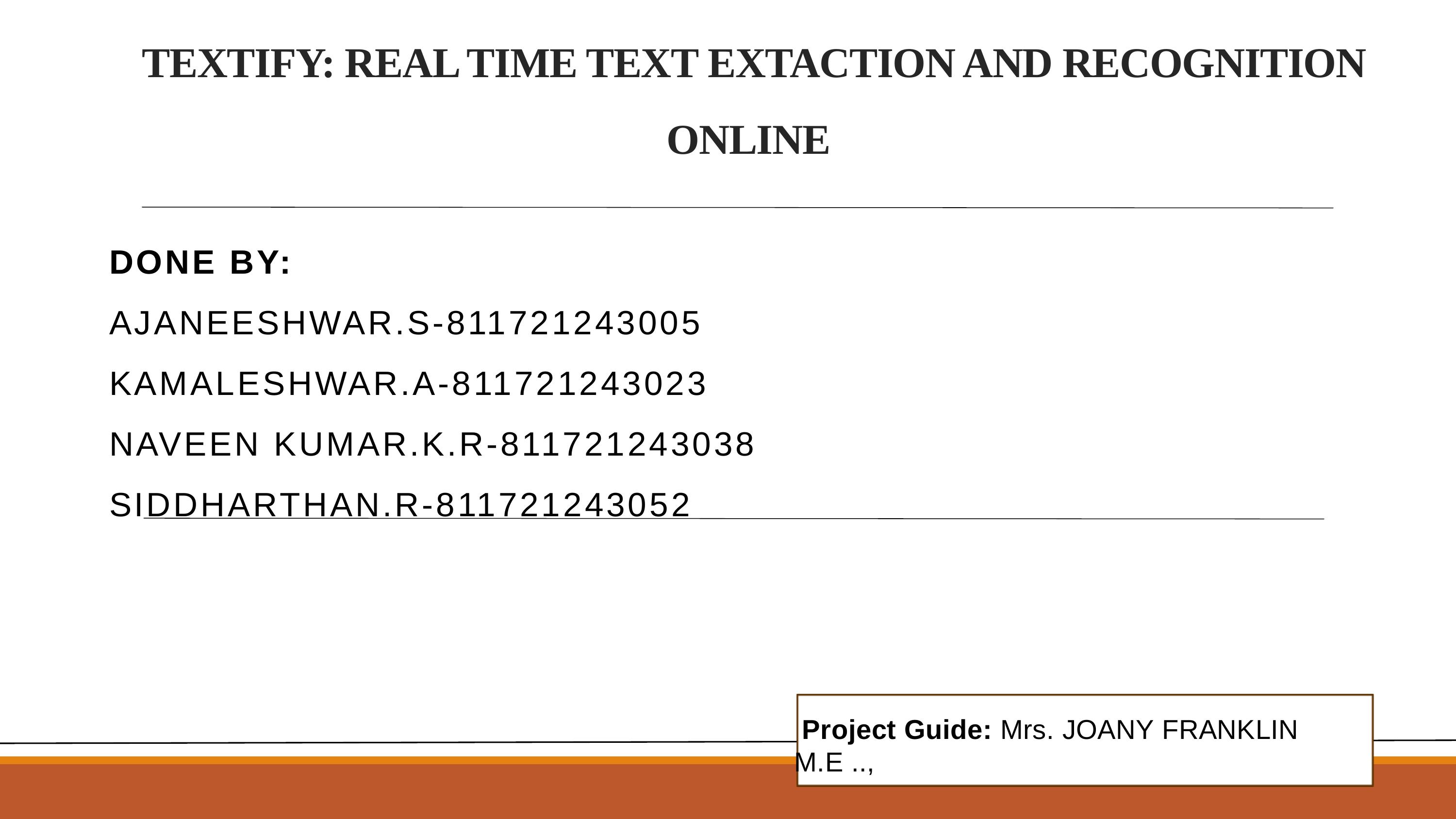

TEXTIFY: REAL TIME TEXT EXTACTION AND RECOGNITION ONLINE

DONE BY:
AJANEESHWAR.S-811721243005
KAMALESHWAR.A-811721243023
NAVEEN KUMAR.K.R-811721243038
SIDDHARTHAN.R-811721243052

 Project Guide: Mrs. JOANY FRANKLIN M.E ..,